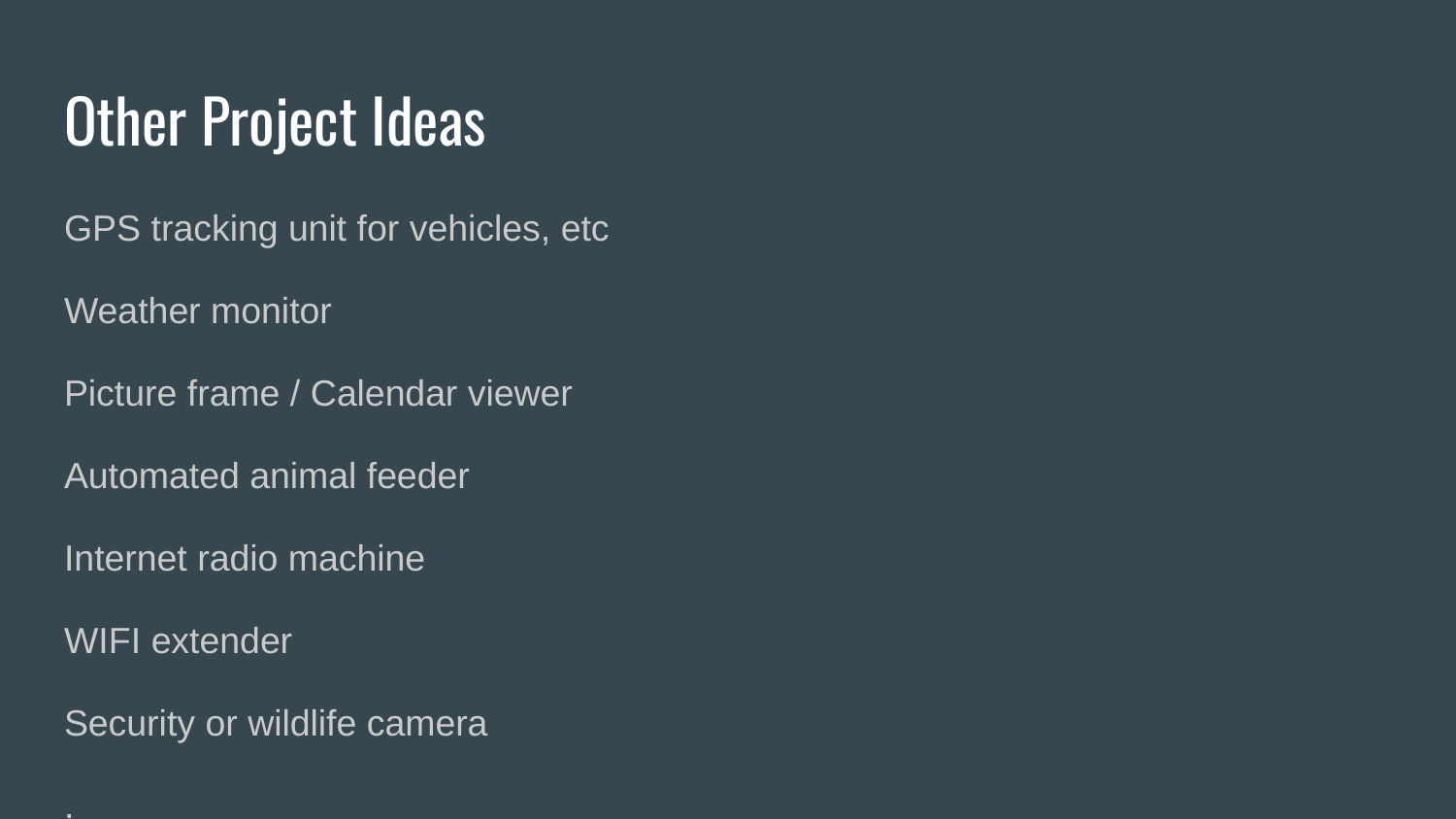

# Other Project Ideas
GPS tracking unit for vehicles, etc
Weather monitor
Picture frame / Calendar viewer
Automated animal feeder
Internet radio machine
WIFI extender
Security or wildlife camera
.